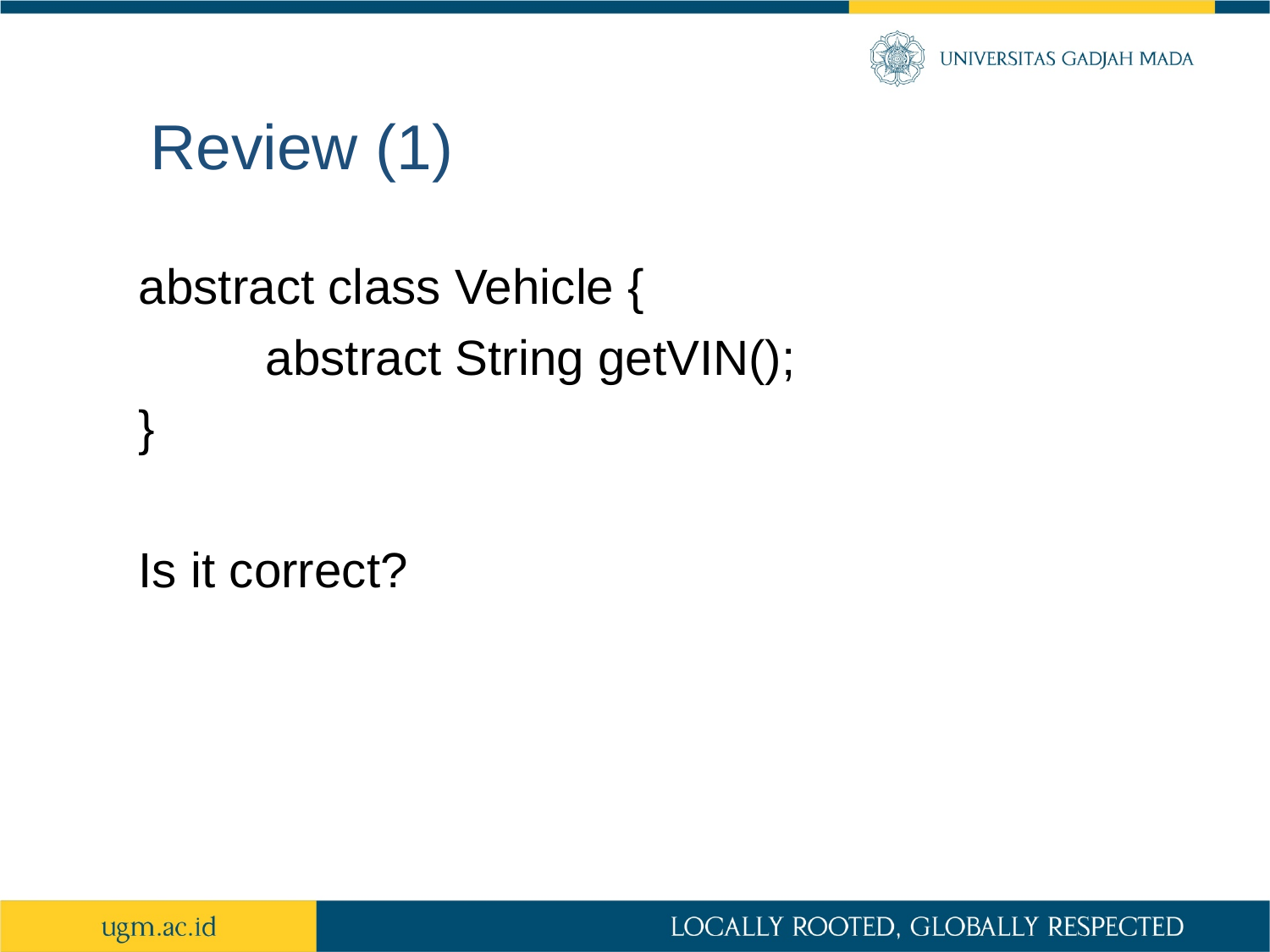

# Review (1)
abstract class Vehicle {
	abstract String getVIN();
}

Is it correct?